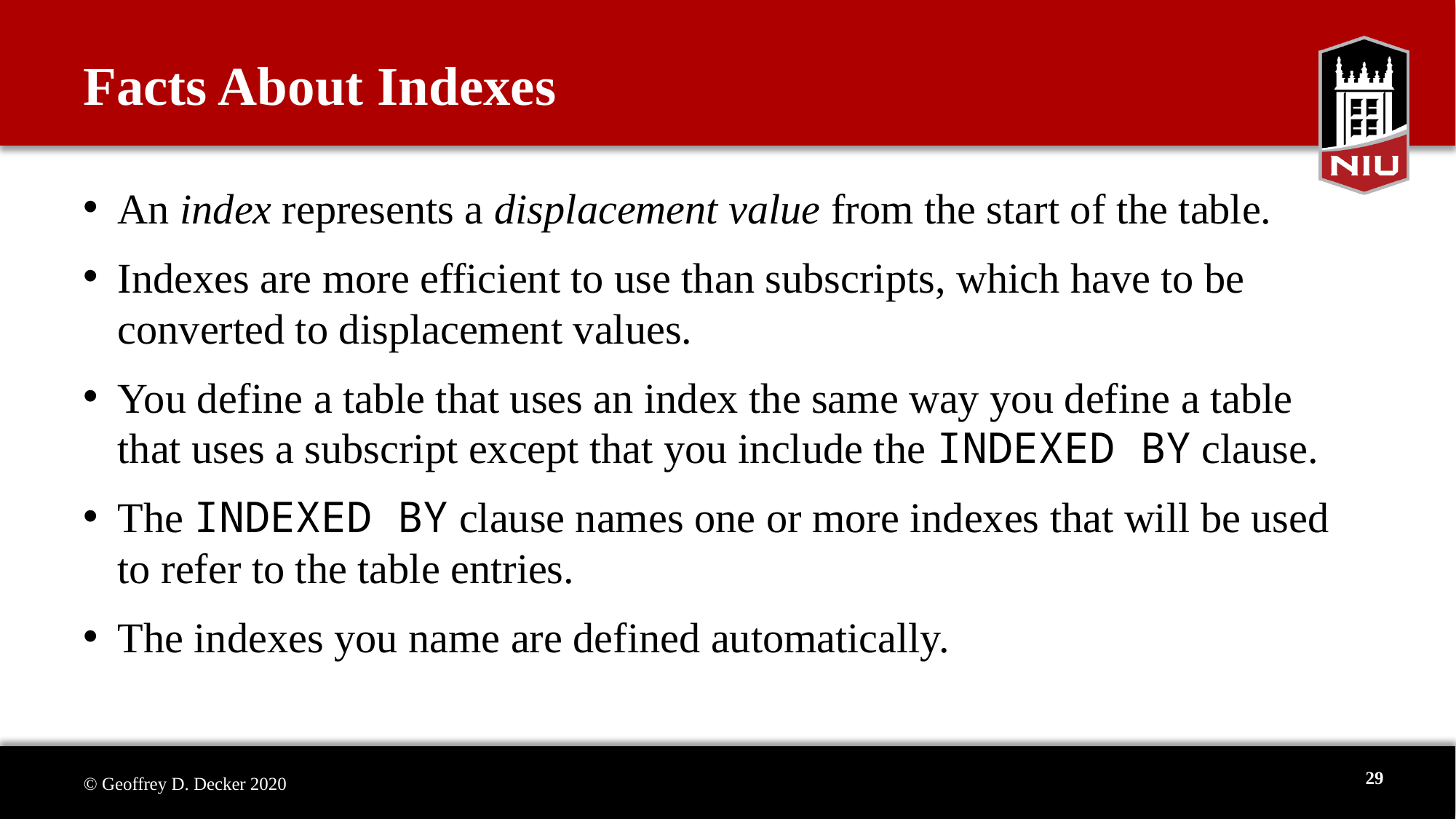

Facts About Indexes
An index represents a displacement value from the start of the table.

Indexes are more efficient to use than subscripts, which have to be converted to displacement values.

You define a table that uses an index the same way you define a table that uses a subscript except that you include the INDEXED BY clause.

The INDEXED BY clause names one or more indexes that will be used to refer to the table entries.

The indexes you name are defined automatically.

29
© Geoffrey D. Decker 2020